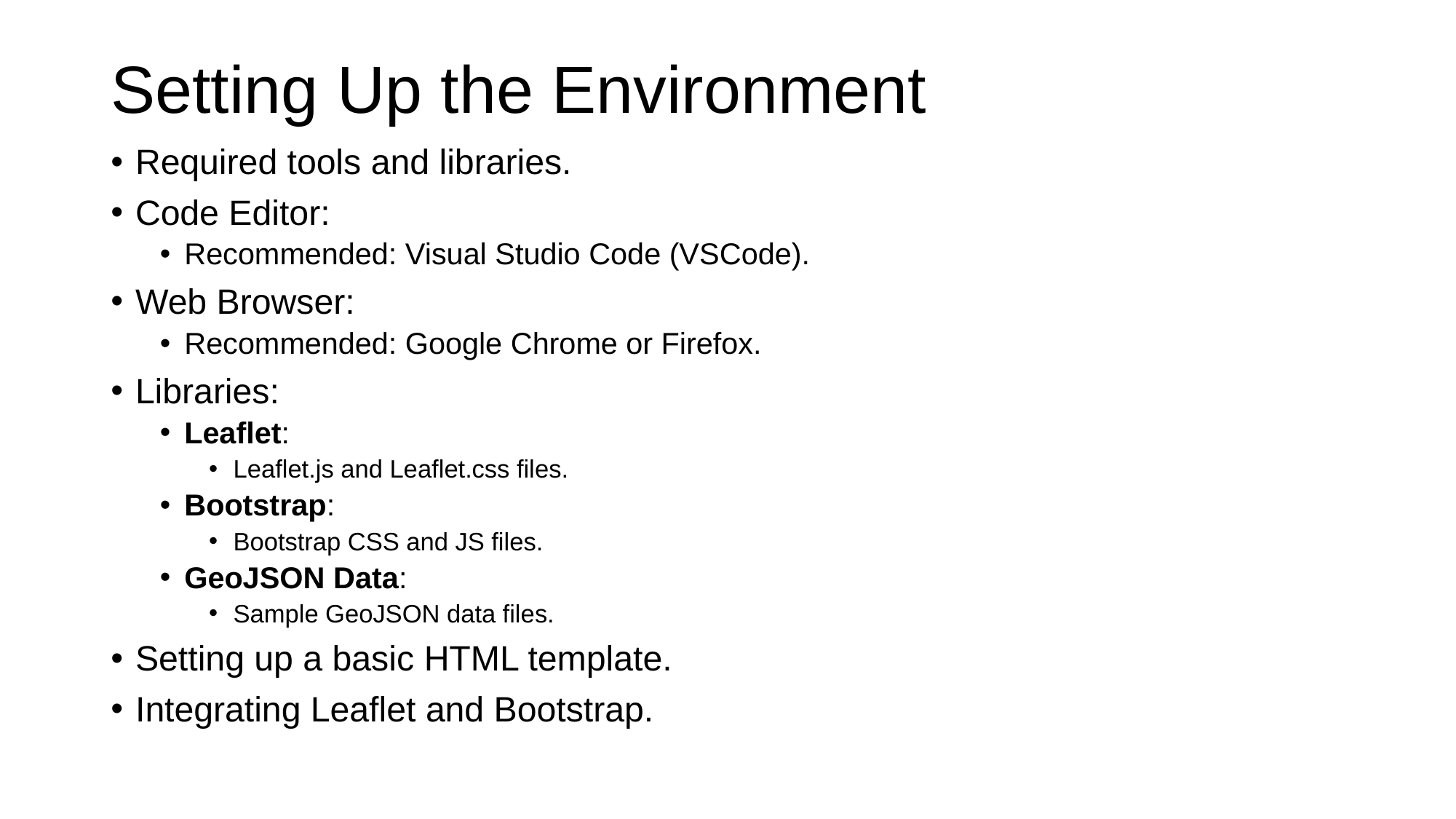

# Setting Up the Environment
Required tools and libraries.
Code Editor:
Recommended: Visual Studio Code (VSCode).
Web Browser:
Recommended: Google Chrome or Firefox.
Libraries:
Leaflet:
Leaflet.js and Leaflet.css files.
Bootstrap:
Bootstrap CSS and JS files.
GeoJSON Data:
Sample GeoJSON data files.
Setting up a basic HTML template.
Integrating Leaflet and Bootstrap.